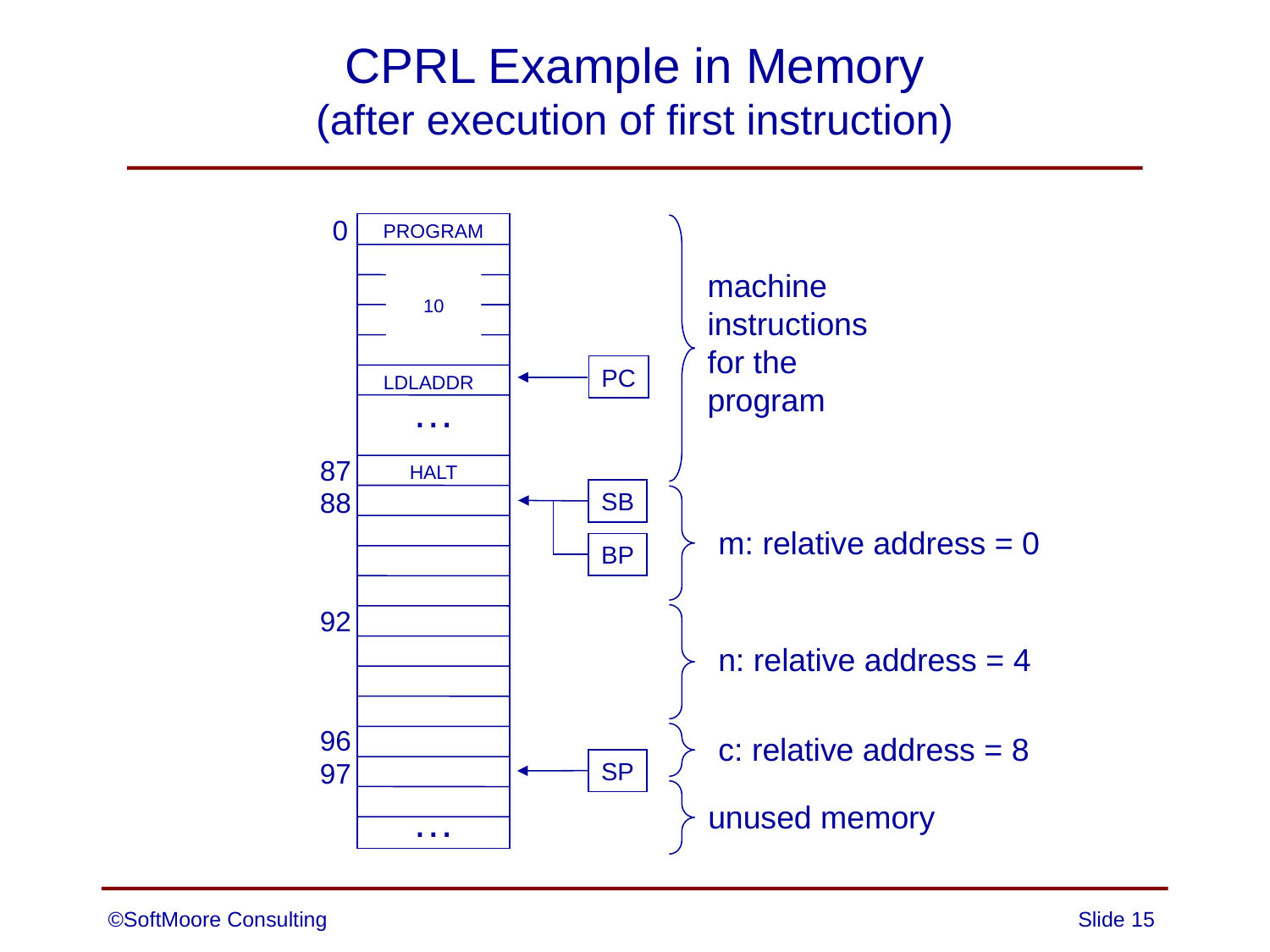

# CPRL Example in Memory (after execution of first instruction)
0
PROGRAM

10
machine
instructions
for the
program

PC
LDLADDR

…

87
HALT

88
SB

m: relative address = 0
BP

92

n: relative address = 4

96
c: relative address = 8

SP
97

…
unused memory

©SoftMoore Consulting
Slide 15